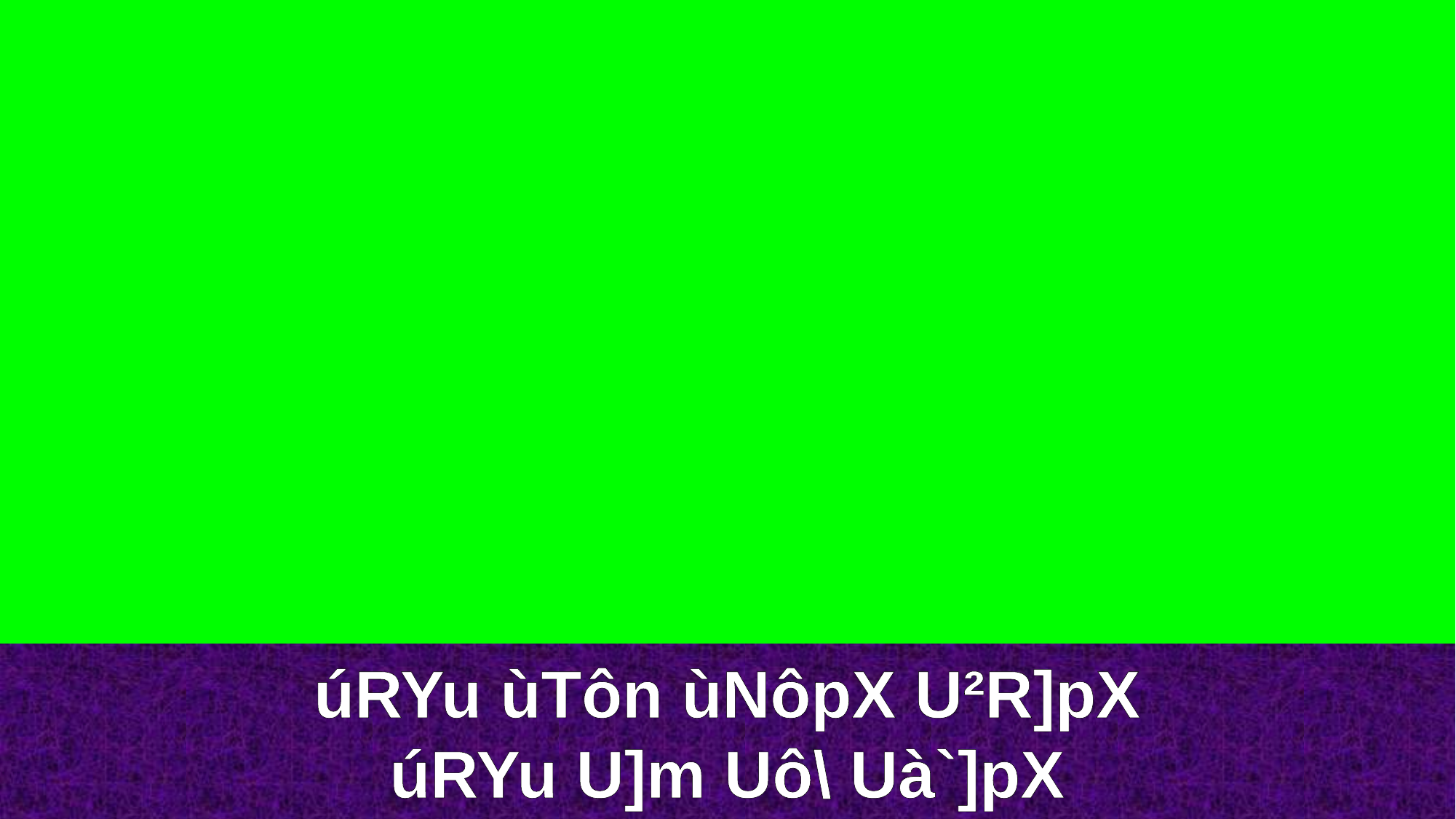

úRYu ùTôn ùNôpX U²R]pX
úRYu U]m Uô\ Uà`]pX